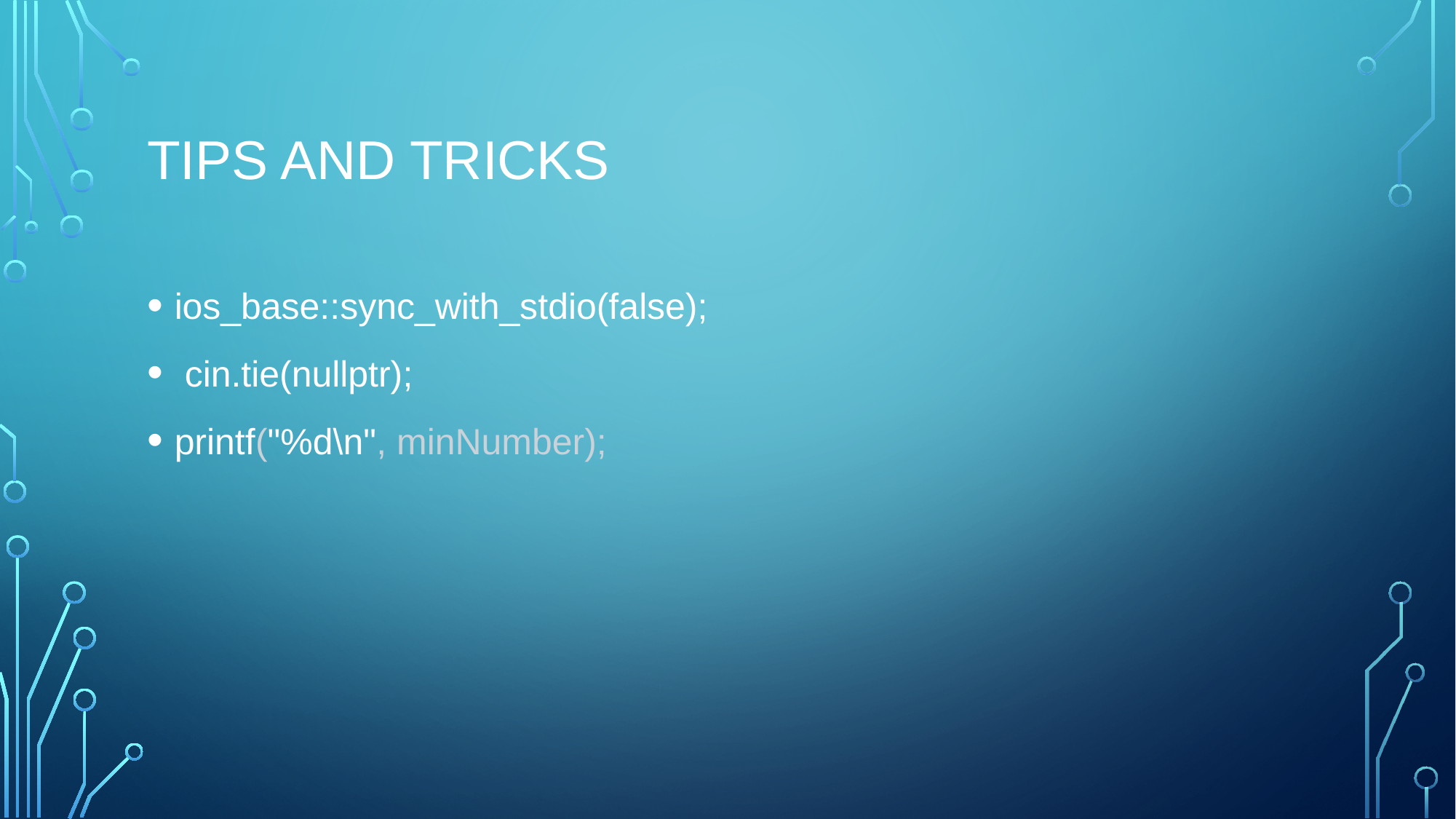

# Tips and tricks
ios_base::sync_with_stdio(false);
 cin.tie(nullptr);
printf("%d\n", minNumber);